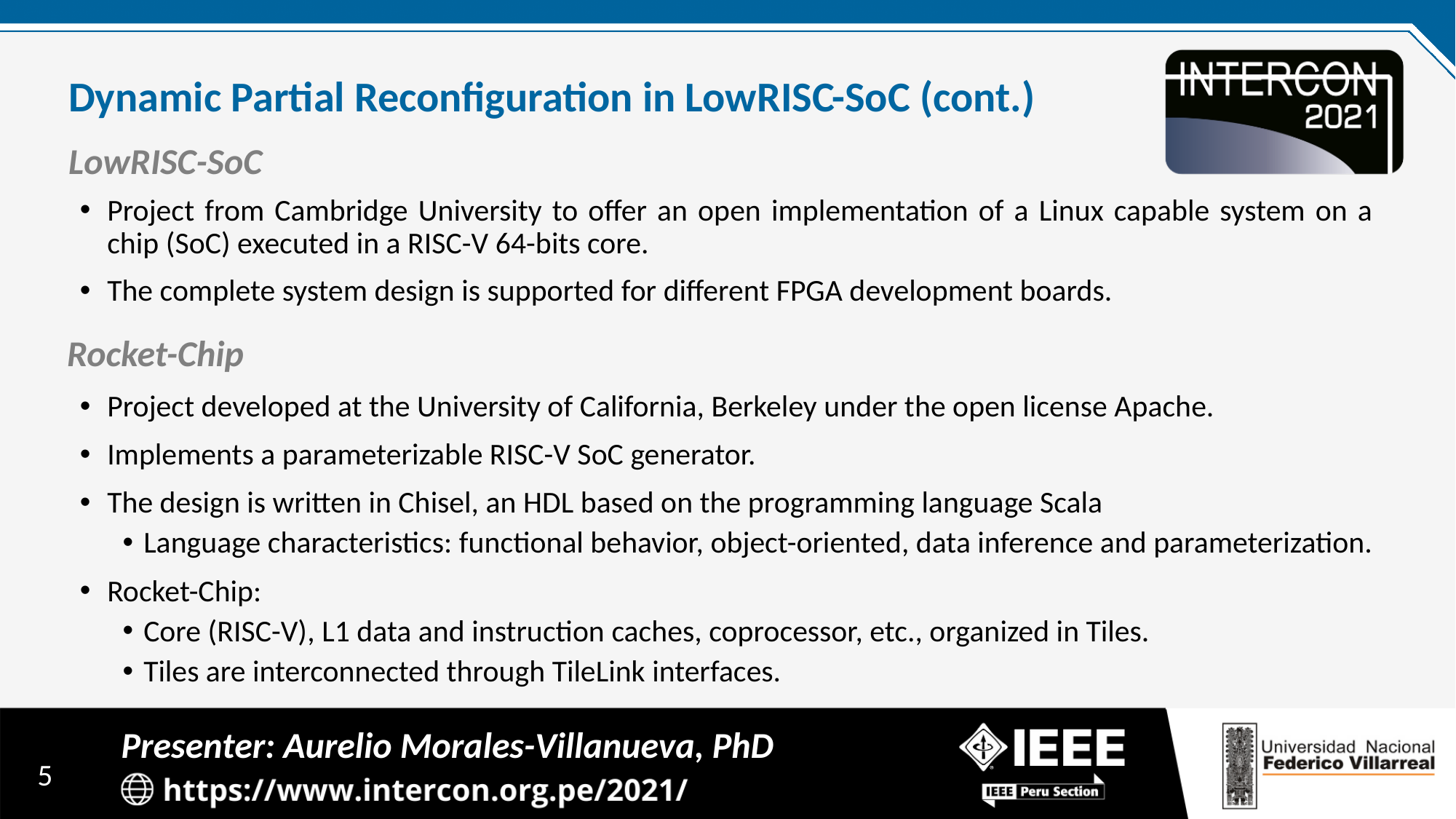

# Dynamic Partial Reconfiguration in LowRISC-SoC (cont.)
LowRISC-SoC
Project from Cambridge University to offer an open implementation of a Linux capable system on a chip (SoC) executed in a RISC-V 64-bits core.
The complete system design is supported for different FPGA development boards.
Rocket-Chip
Project developed at the University of California, Berkeley under the open license Apache.
Implements a parameterizable RISC-V SoC generator.
The design is written in Chisel, an HDL based on the programming language Scala
Language characteristics: functional behavior, object-oriented, data inference and parameterization.
Rocket-Chip:
Core (RISC-V), L1 data and instruction caches, coprocessor, etc., organized in Tiles.
Tiles are interconnected through TileLink interfaces.

Presenter: Aurelio Morales-Villanueva, PhD
5